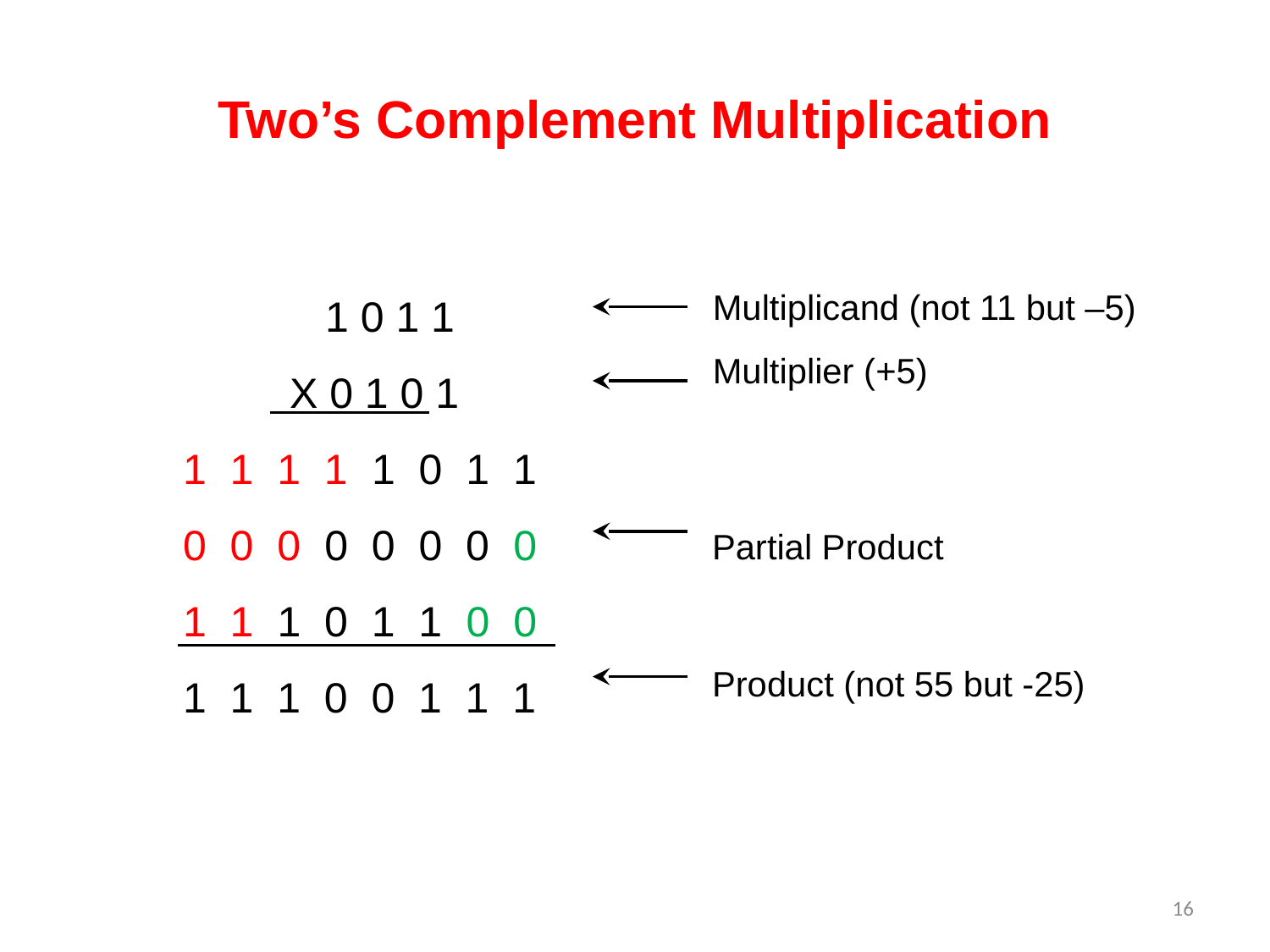

# Two’s Complement Multiplication
            1 0 1 1
         X 0 1 0 1
1  1  1  1  1  0  1  1
0  0  0  0  0  0  0  0
1  1  1  0  1  1  0  0
1  1  1  0  0  1  1  1
Multiplicand (not 11 but –5)
Multiplier (+5)
Partial Product
Product (not 55 but -25)
16